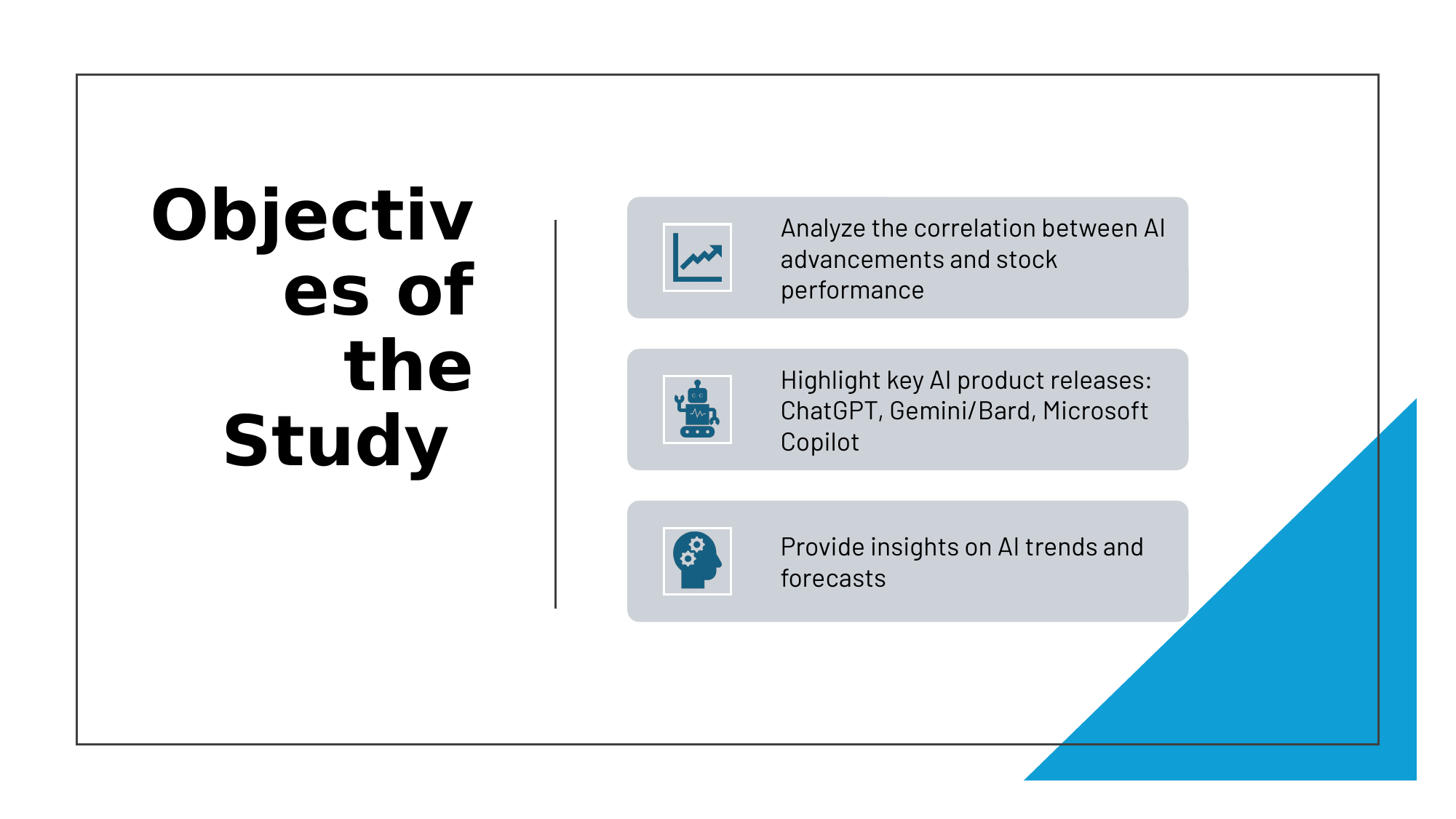

# Objectives of the Study
Analyze the correlation between AI advancements and stock performance
Highlight key AI product releases: ChatGPT, Gemini/Bard, Microsoft Copilot
Provide insights on AI trends and forecasts